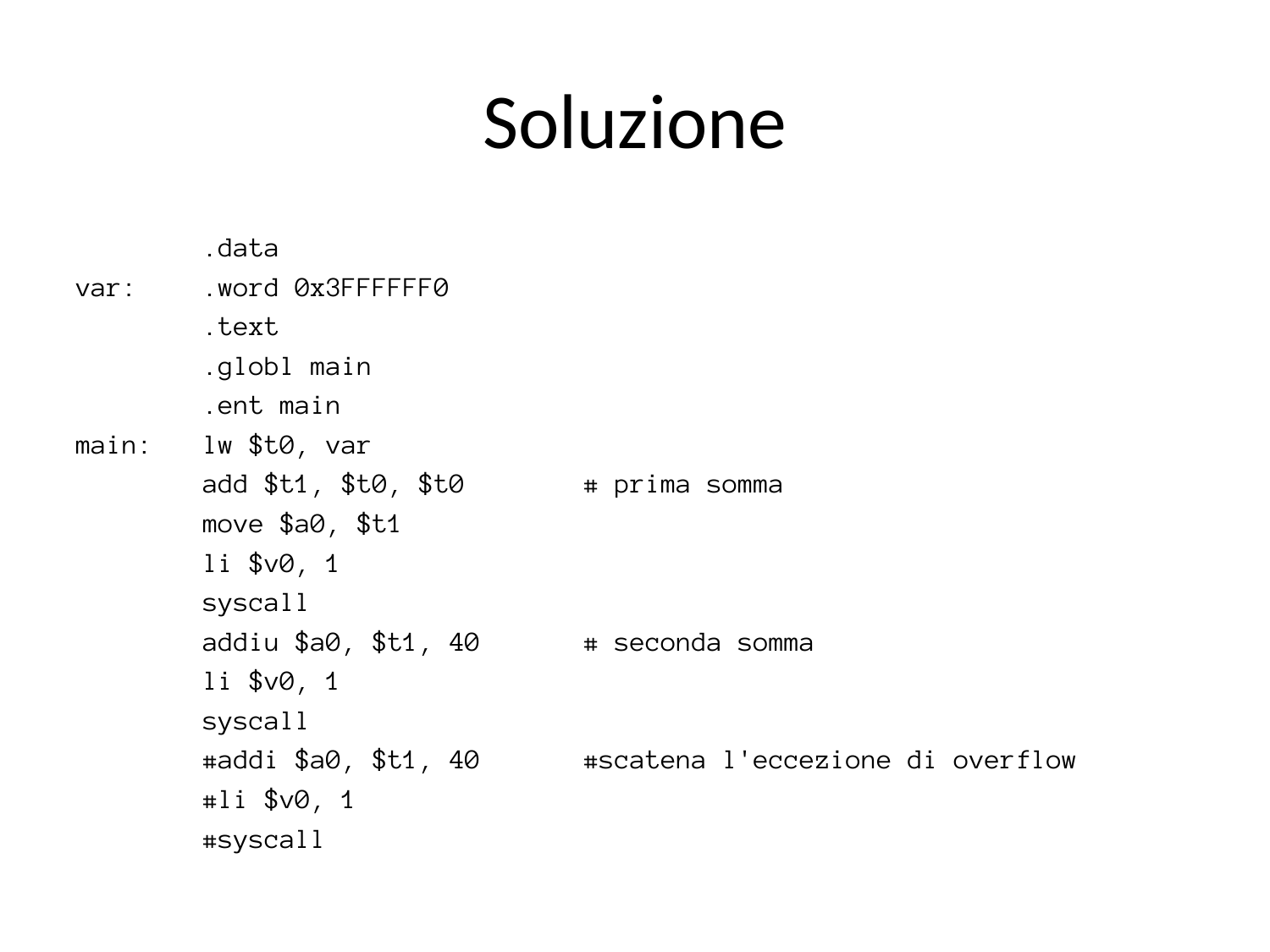

# Soluzione
	.data
var:	.word 0x3FFFFFF0
	.text
	.globl main
	.ent main
main:	lw $t0, var
	add $t1, $t0, $t0	# prima somma
	move $a0, $t1
	li $v0, 1
	syscall
	addiu $a0, $t1, 40	# seconda somma
	li $v0, 1
	syscall
	#addi $a0, $t1, 40	#scatena l'eccezione di overflow
	#li $v0, 1
	#syscall